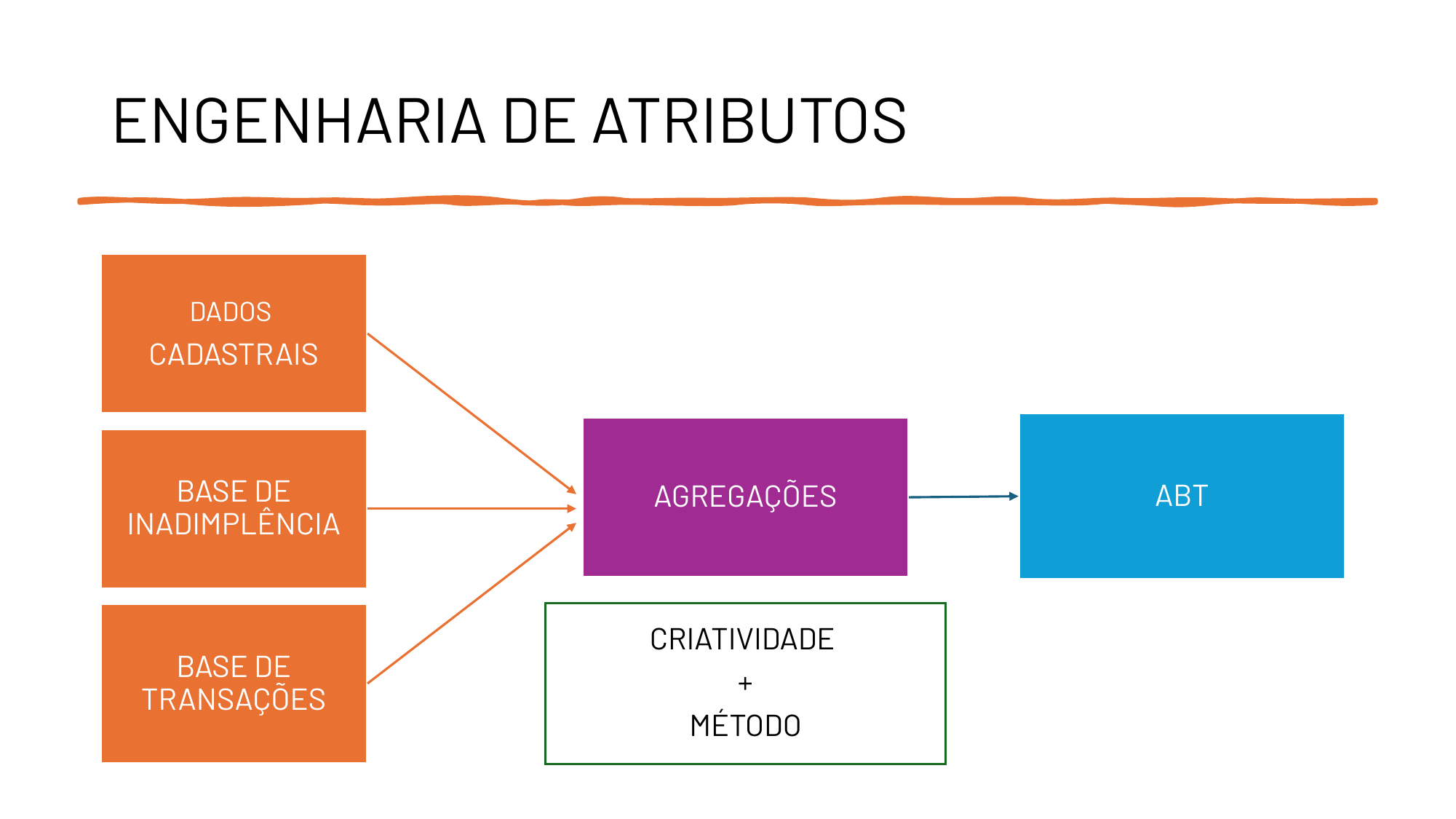

# ENGENHARIA DE ATRIBUTOS

DADOS
CADASTRAIS

ABT

AGREGAÇÕES

BASE DE INADIMPLÊNCIA
CRIATIVIDADE
+
MÉTODO

BASE DE TRANSAÇÕES